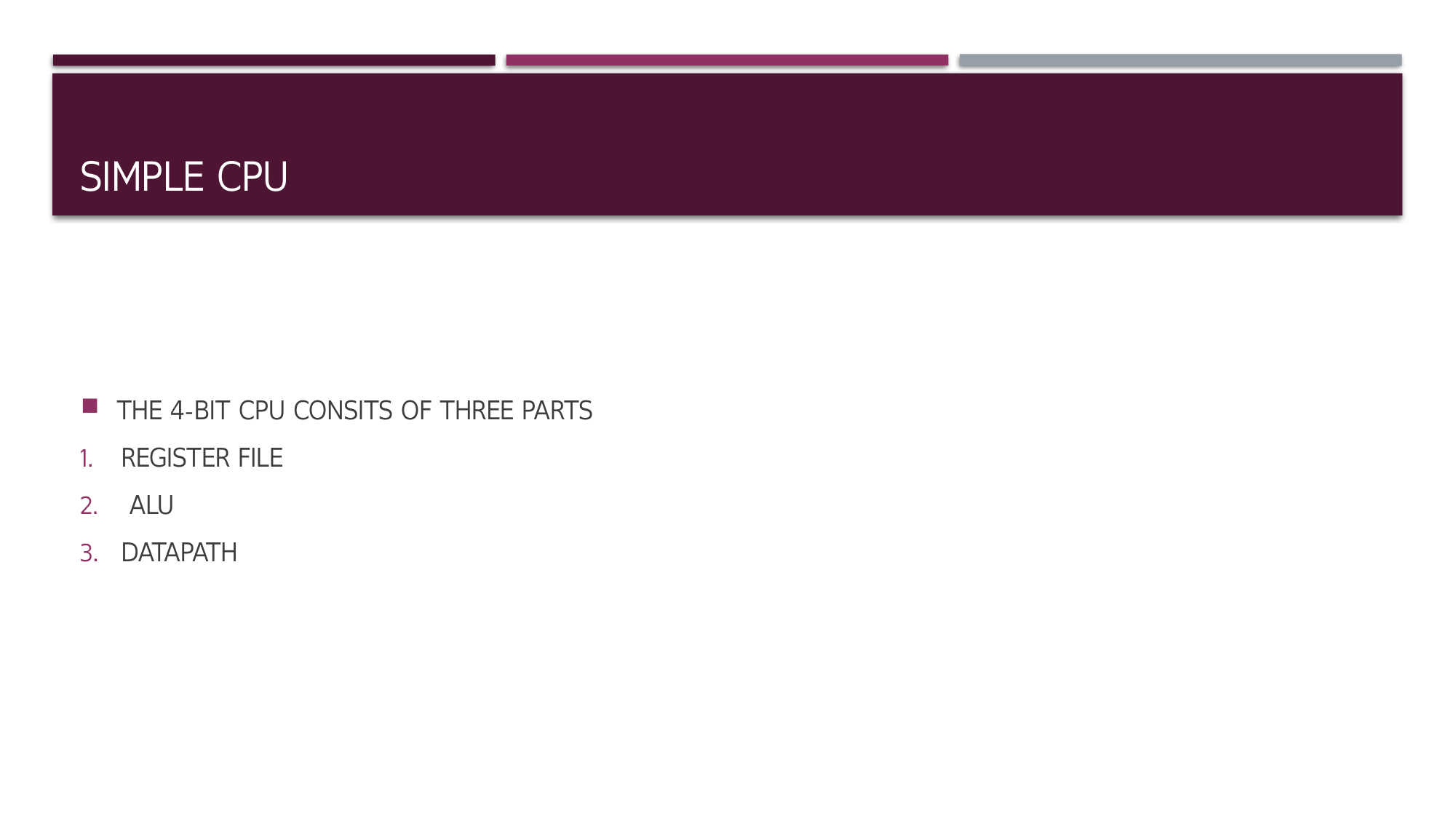

# SIMPLE CPU
THE 4-BIT CPU CONSITS OF THREE PARTS
REGISTER FILE
 ALU
DATAPATH